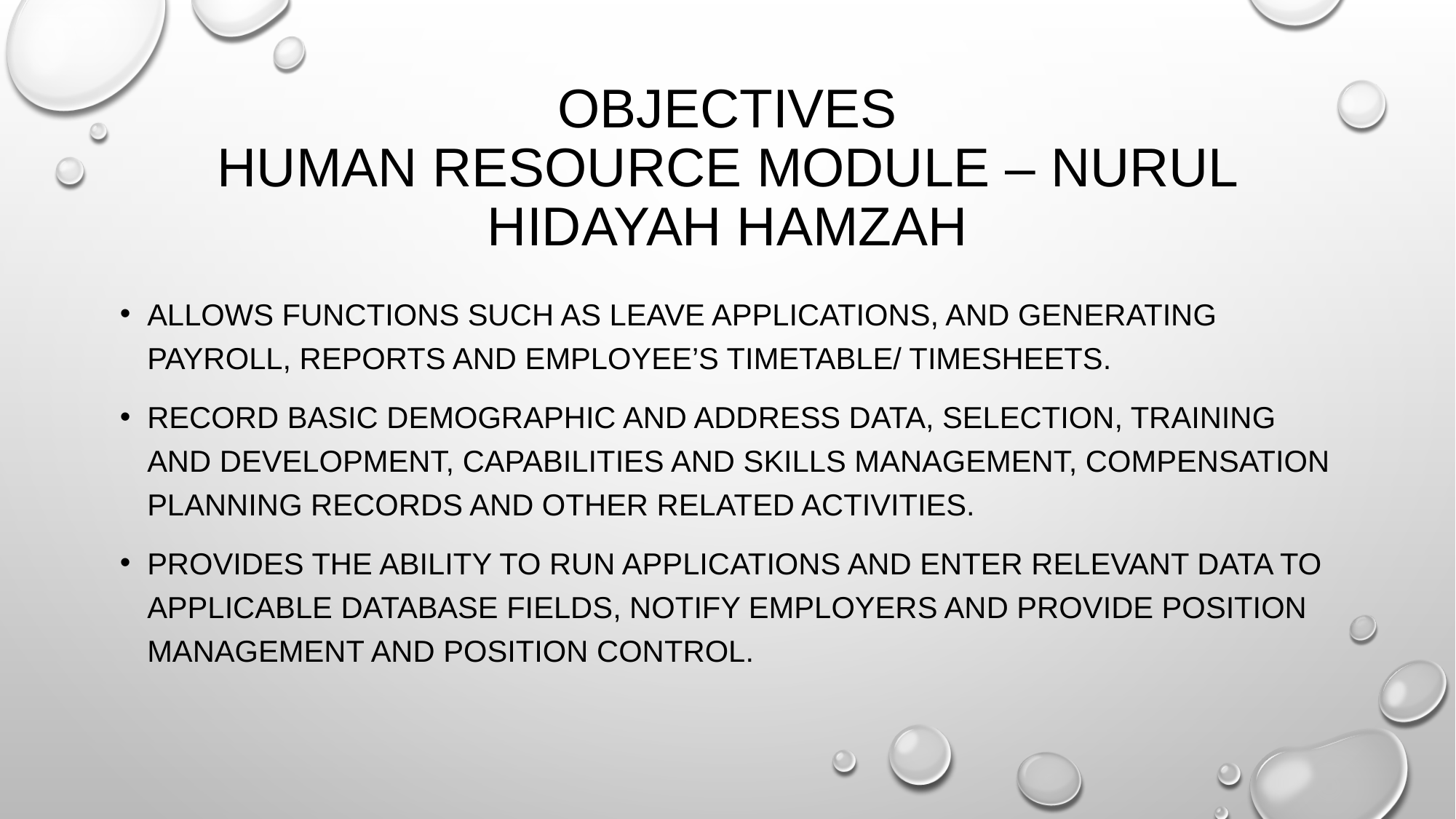

# Objectives Human resource module – nurul hidayah hamzah
allows functions such as leave applications, and generating payroll, reports and employee’s timetable/ timesheets.
record basic demographic and address data, selection, training and development, capabilities and skills management, compensation planning records and other related activities.
provides the ability to run applications and enter relevant data to applicable database fields, notify employers and provide position management and position control.